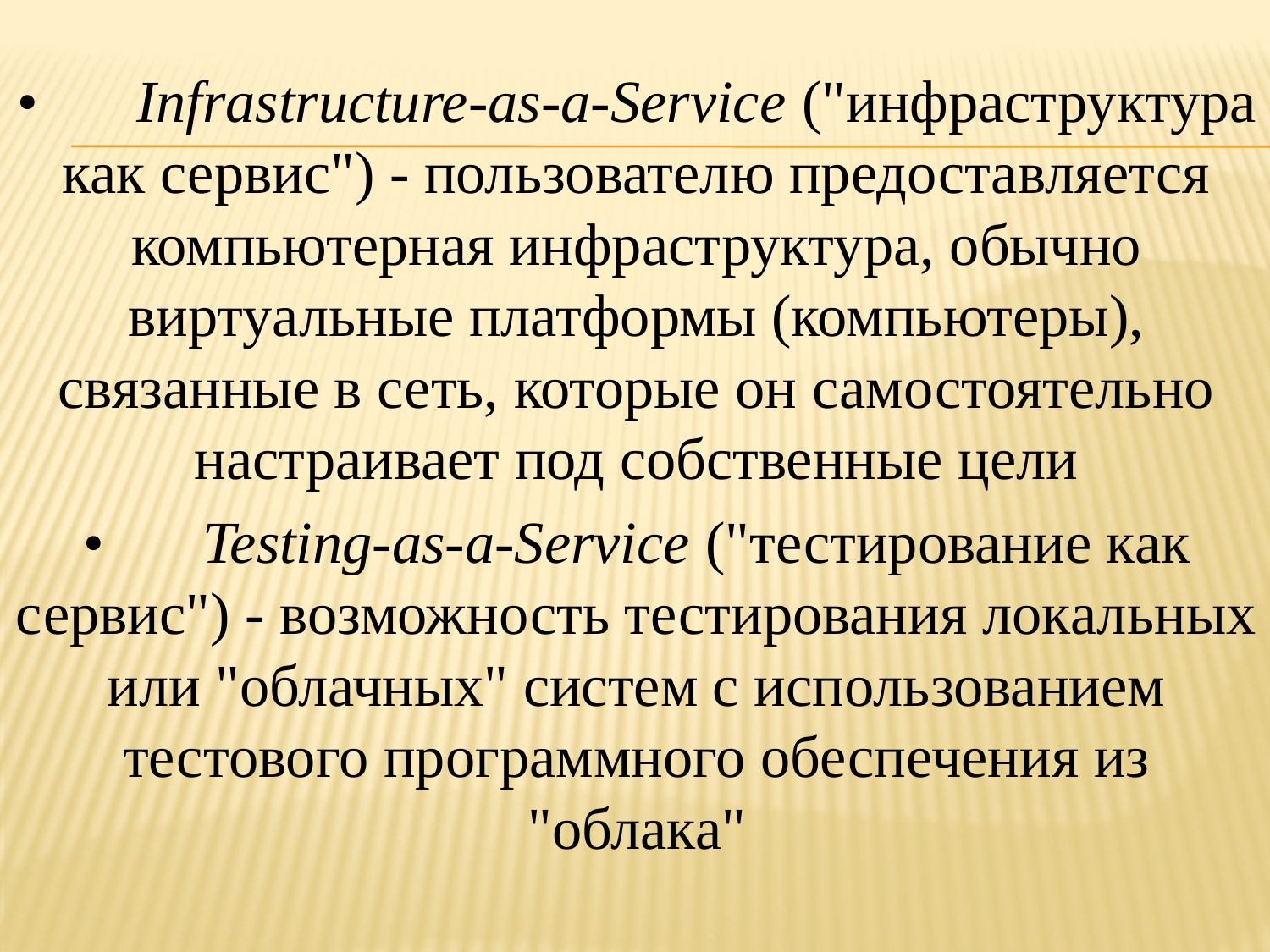

•	Infrastructure-as-a-Service ("инфраструктура как сервис") - пользователю предоставляется компьютерная инфраструктура, обычно виртуальные платформы (компьютеры), связанные в сеть, которые он самостоятельно настраивает под собственные цели
•	Testing-as-a-Service ("тестирование как сервис") - возможность тестирования локальных или "облачных" систем с использованием тестового программного обеспечения из "облака"